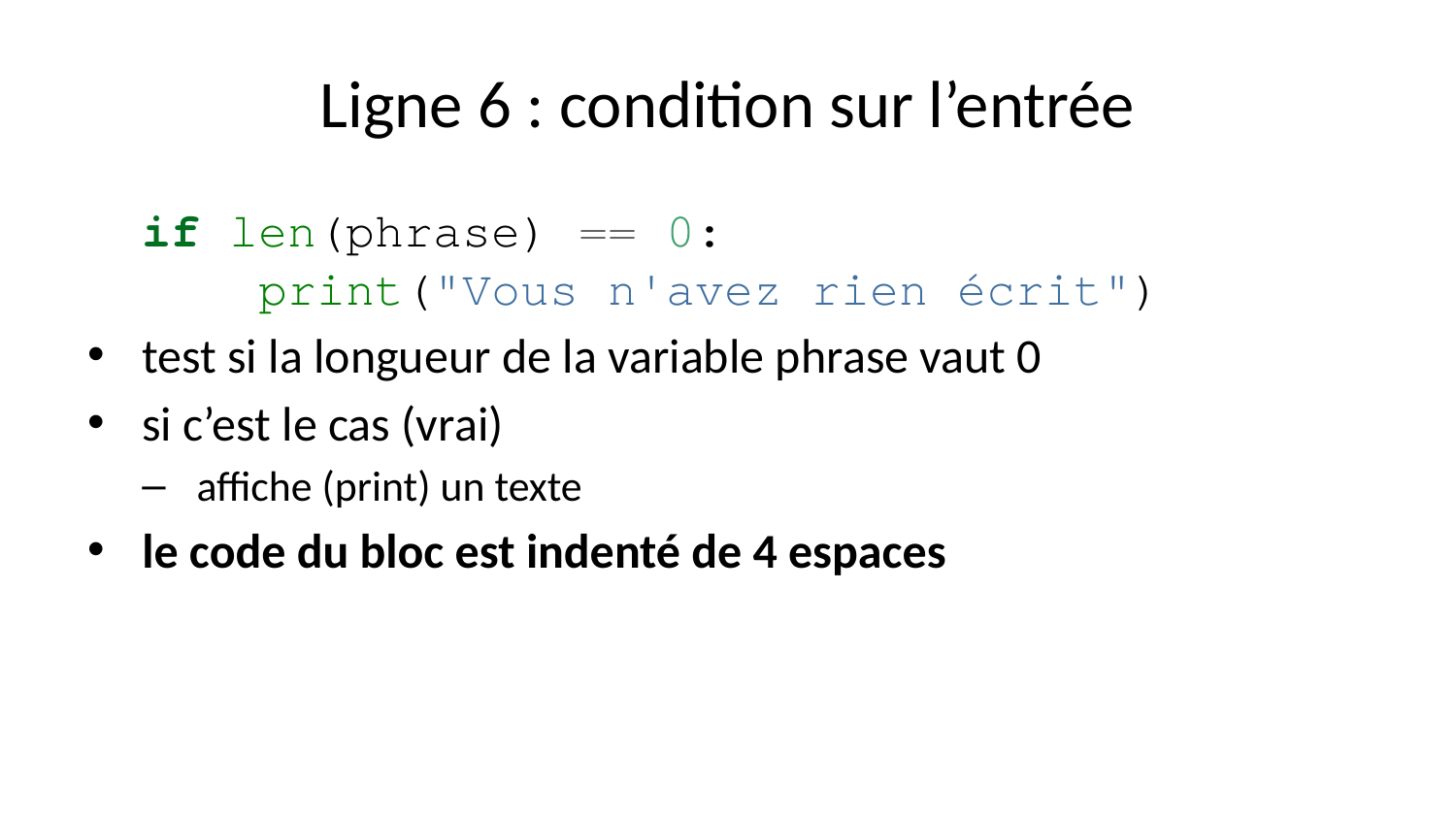

# Ligne 6 : condition sur l’entrée
if len(phrase) == 0:
    print("Vous n'avez rien écrit")
test si la longueur de la variable phrase vaut 0
si c’est le cas (vrai)
affiche (print) un texte
le code du bloc est indenté de 4 espaces